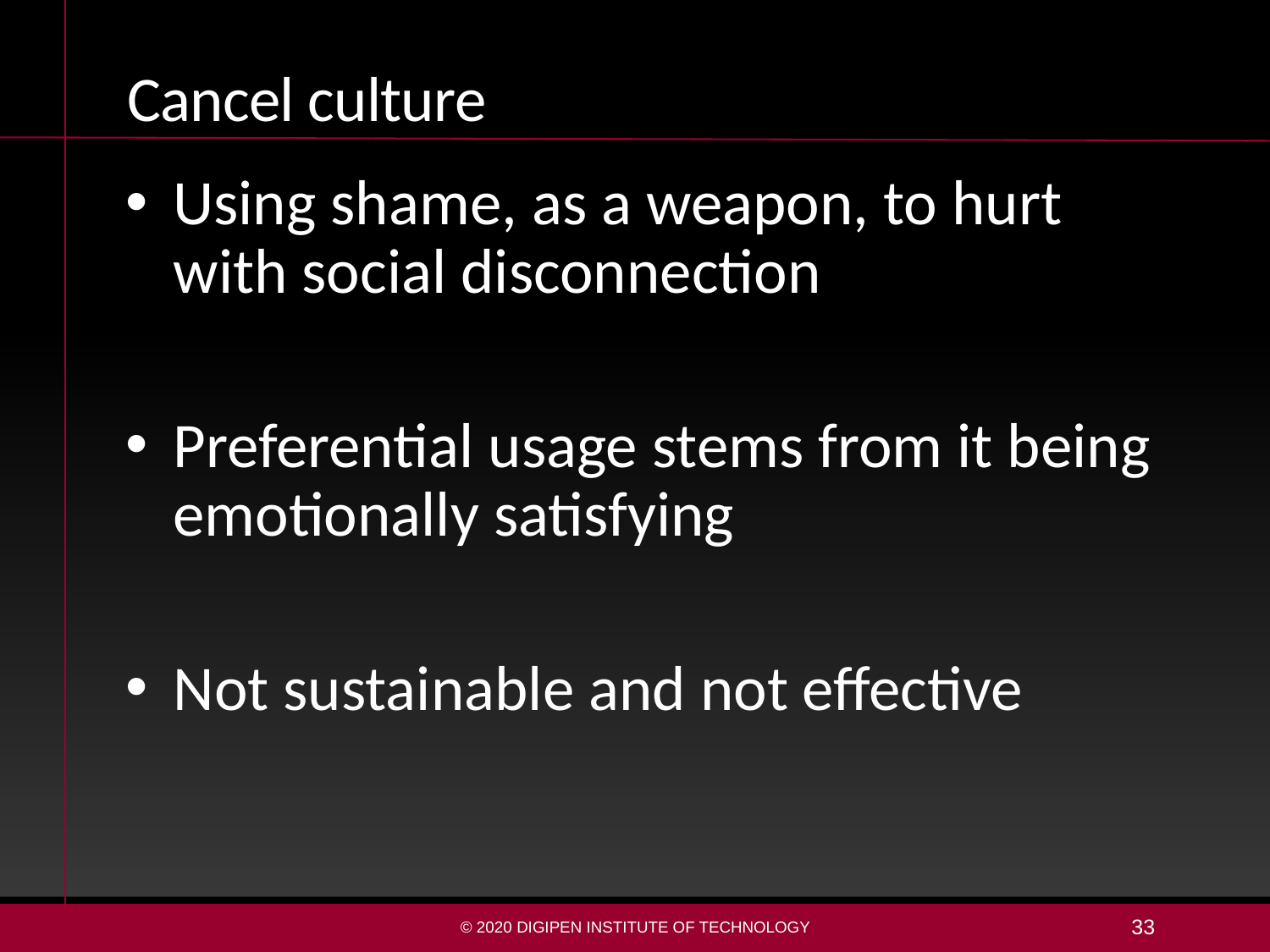

# Cancel culture
Using shame, as a weapon, to hurt with social disconnection

Preferential usage stems from it being emotionally satisfying

Not sustainable and not effective

© 2020 DigiPen Institute of Technology
33